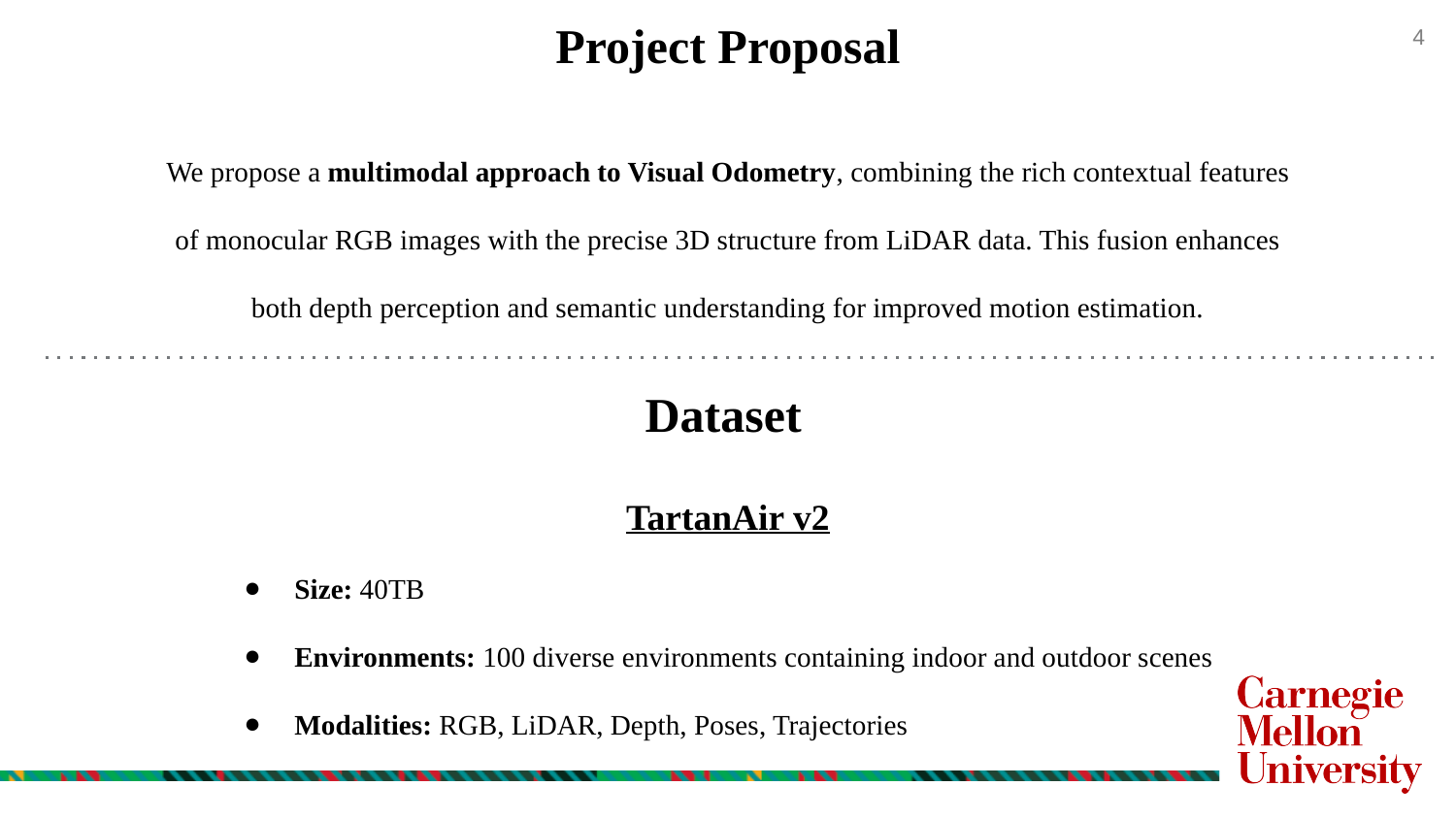

Project Proposal
# We propose a multimodal approach to Visual Odometry, combining the rich contextual features of monocular RGB images with the precise 3D structure from LiDAR data. This fusion enhances both depth perception and semantic understanding for improved motion estimation.

Dataset
TartanAir v2
Size: 40TB
Environments: 100 diverse environments containing indoor and outdoor scenes
Modalities: RGB, LiDAR, Depth, Poses, Trajectories